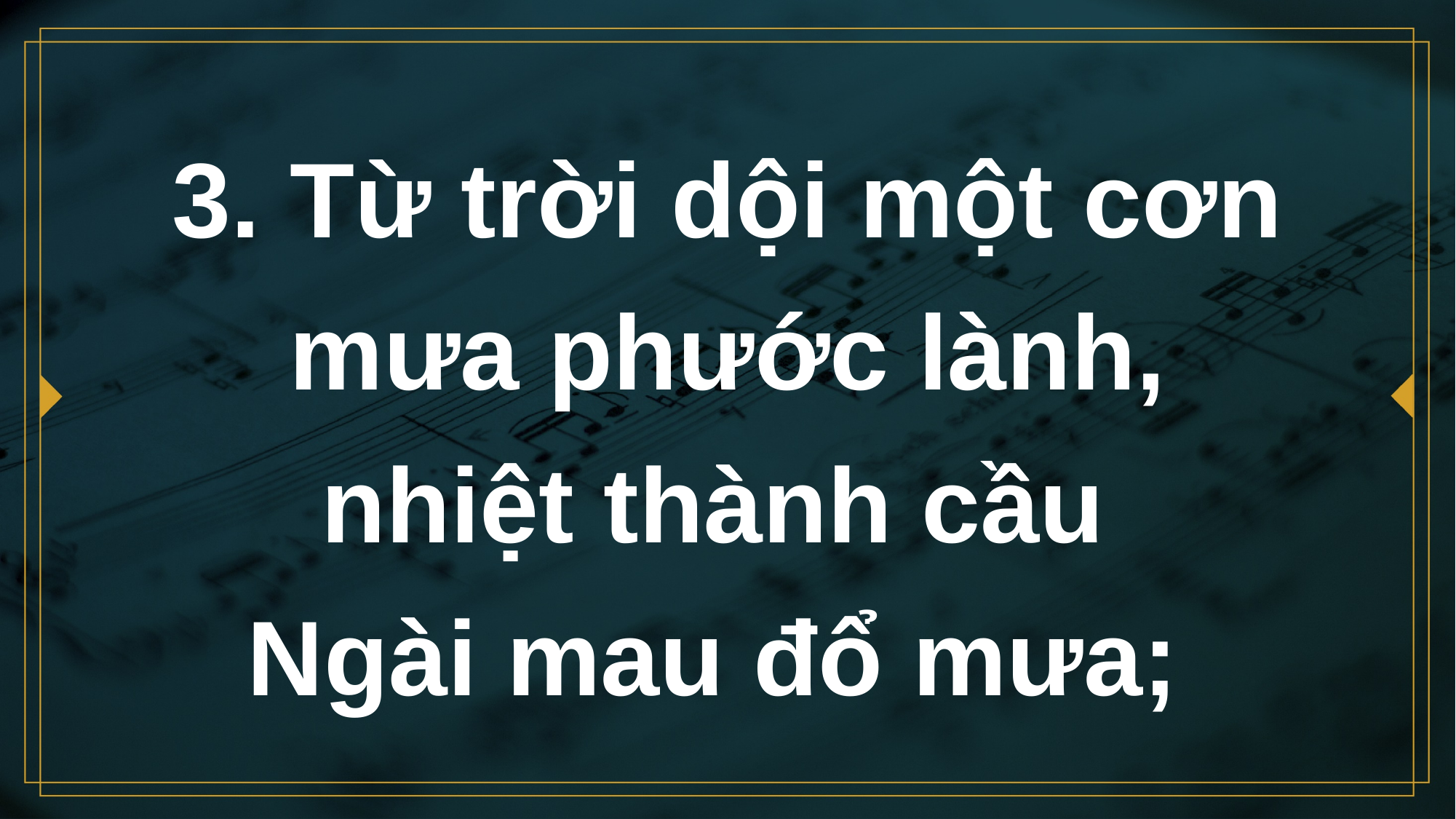

# 3. Từ trời dội một cơn mưa phước lành, nhiệt thành cầu Ngài mau đổ mưa;